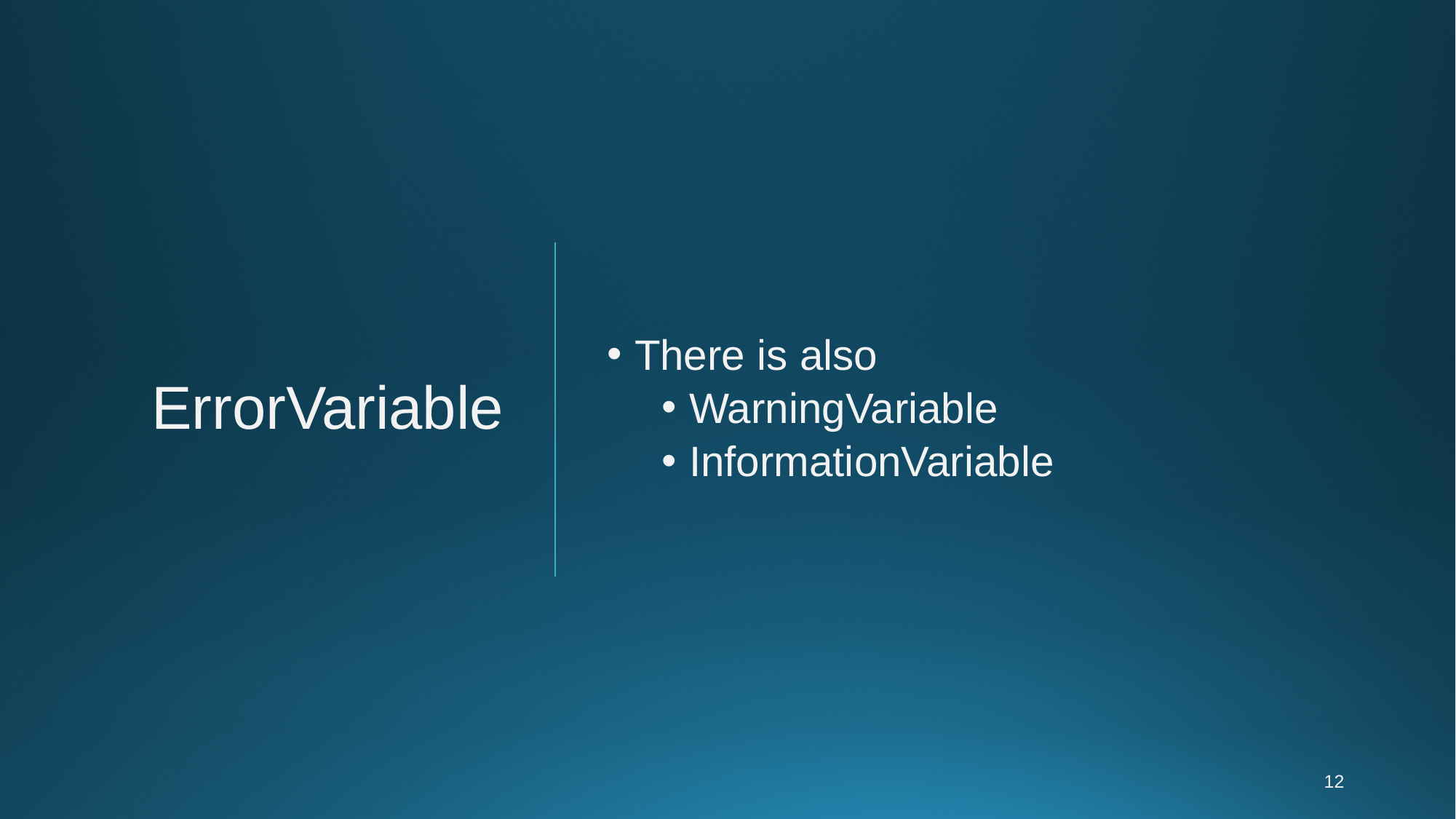

# ErrorVariable
There is also
WarningVariable
InformationVariable
12